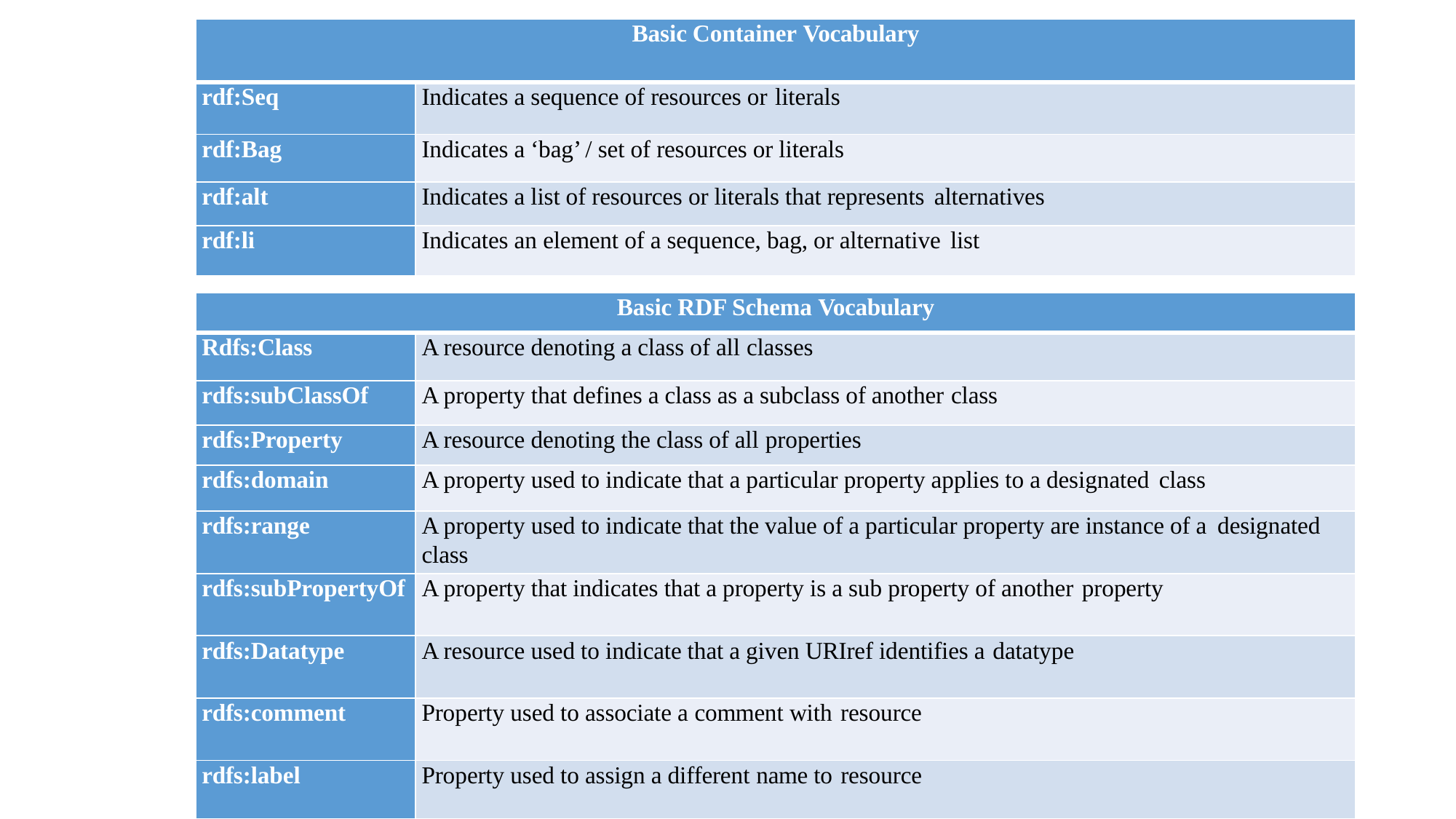

| Basic Container Vocabulary |  |
| --- | --- |
| rdf:Seq | Indicates a sequence of resources or literals |
| rdf:Bag | Indicates a ‘bag’ / set of resources or literals |
| rdf:alt | Indicates a list of resources or literals that represents alternatives |
| rdf:li | Indicates an element of a sequence, bag, or alternative list |
| Basic RDF Schema Vocabulary |  |
| --- | --- |
| Rdfs:Class | A resource denoting a class of all classes |
| rdfs:subClassOf | A property that defines a class as a subclass of another class |
| rdfs:Property | A resource denoting the class of all properties |
| rdfs:domain | A property used to indicate that a particular property applies to a designated class |
| rdfs:range | A property used to indicate that the value of a particular property are instance of a designated class |
| rdfs:subPropertyOf | A property that indicates that a property is a sub property of another property |
| rdfs:Datatype | A resource used to indicate that a given URIref identifies a datatype |
| rdfs:comment | Property used to associate a comment with resource |
| rdfs:label | Property used to assign a different name to resource |